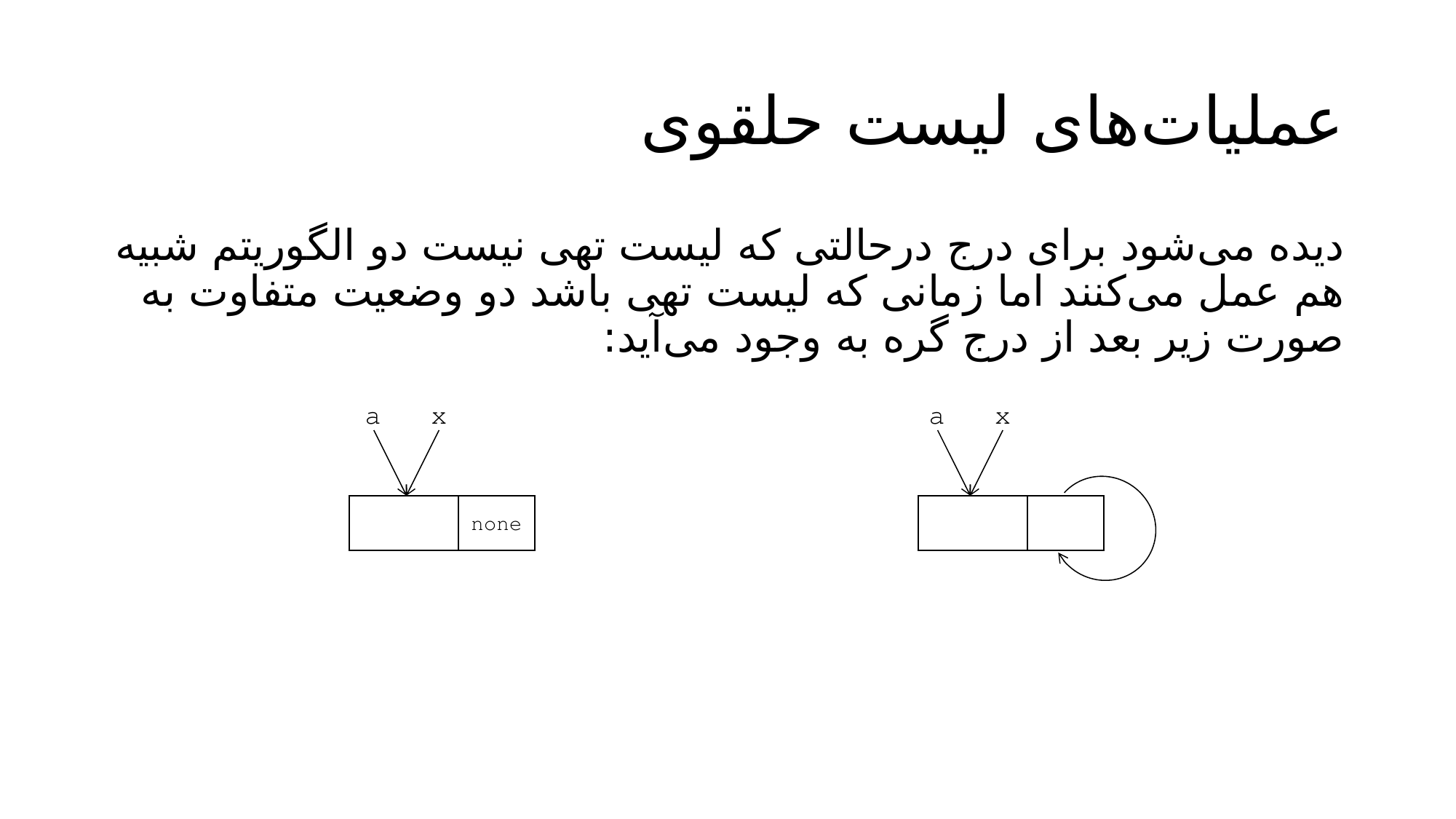

# عملیات‌های لیست‌ حلقوی
دیده می‌شود برای درج درحالتی که لیست تهی نیست دو الگوریتم شبیه هم عمل می‌کنند اما زمانی که لیست تهی باشد دو وضعیت متفاوت به صورت زیر بعد از درج گره به وجود می‌آید:
a
a
x
x

|  | none |
| --- | --- |
|  |  |
| --- | --- |